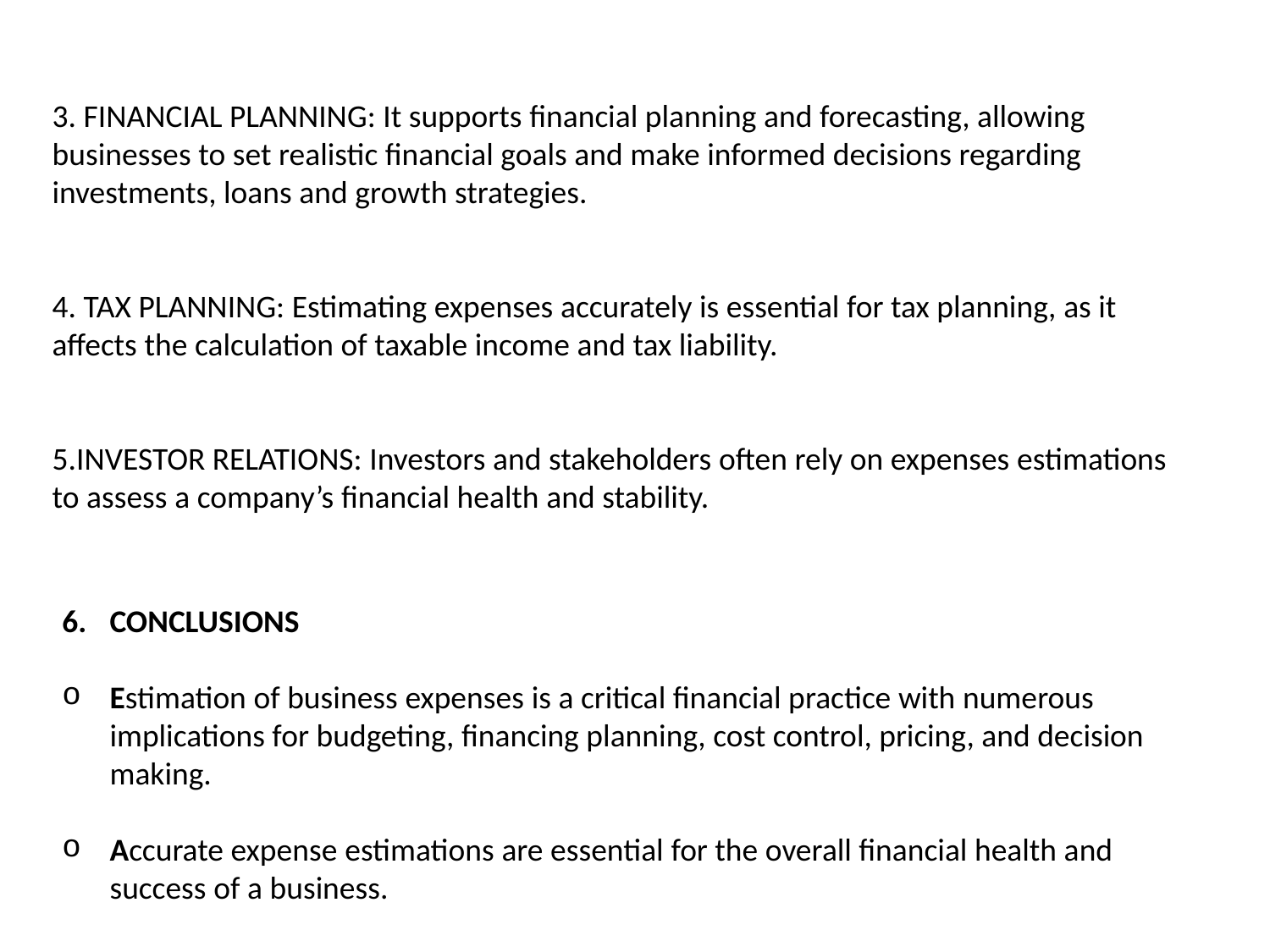

3. FINANCIAL PLANNING: It supports financial planning and forecasting, allowing businesses to set realistic financial goals and make informed decisions regarding investments, loans and growth strategies.

4. TAX PLANNING: Estimating expenses accurately is essential for tax planning, as it affects the calculation of taxable income and tax liability.

5.INVESTOR RELATIONS: Investors and stakeholders often rely on expenses estimations to assess a company’s financial health and stability.

CONCLUSIONS

Estimation of business expenses is a critical financial practice with numerous implications for budgeting, financing planning, cost control, pricing, and decision making.

Accurate expense estimations are essential for the overall financial health and success of a business.